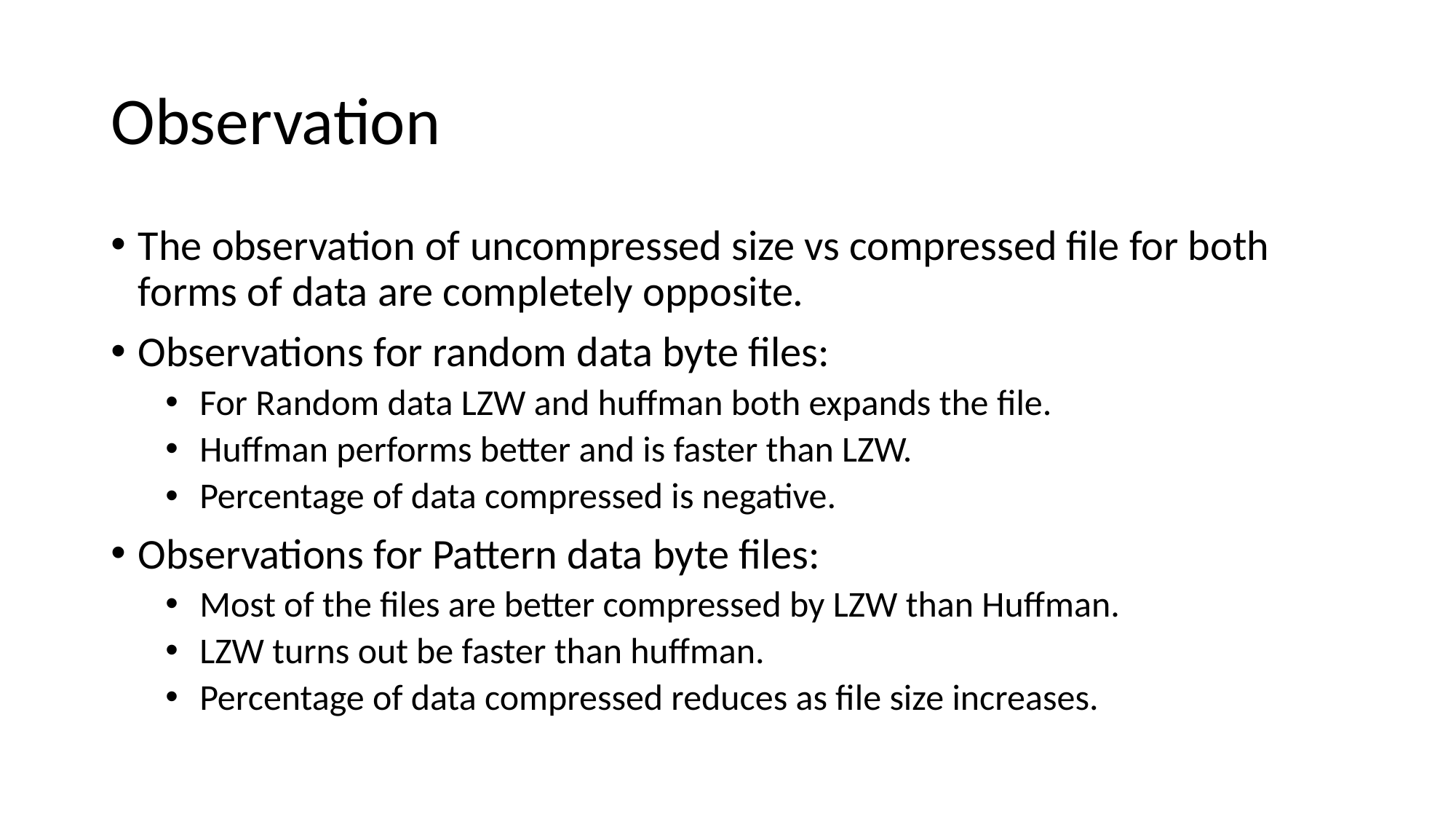

# Observation
The observation of uncompressed size vs compressed file for both forms of data are completely opposite.
Observations for random data byte files:
For Random data LZW and huffman both expands the file.
Huffman performs better and is faster than LZW.
Percentage of data compressed is negative.
Observations for Pattern data byte files:
Most of the files are better compressed by LZW than Huffman.
LZW turns out be faster than huffman.
Percentage of data compressed reduces as file size increases.